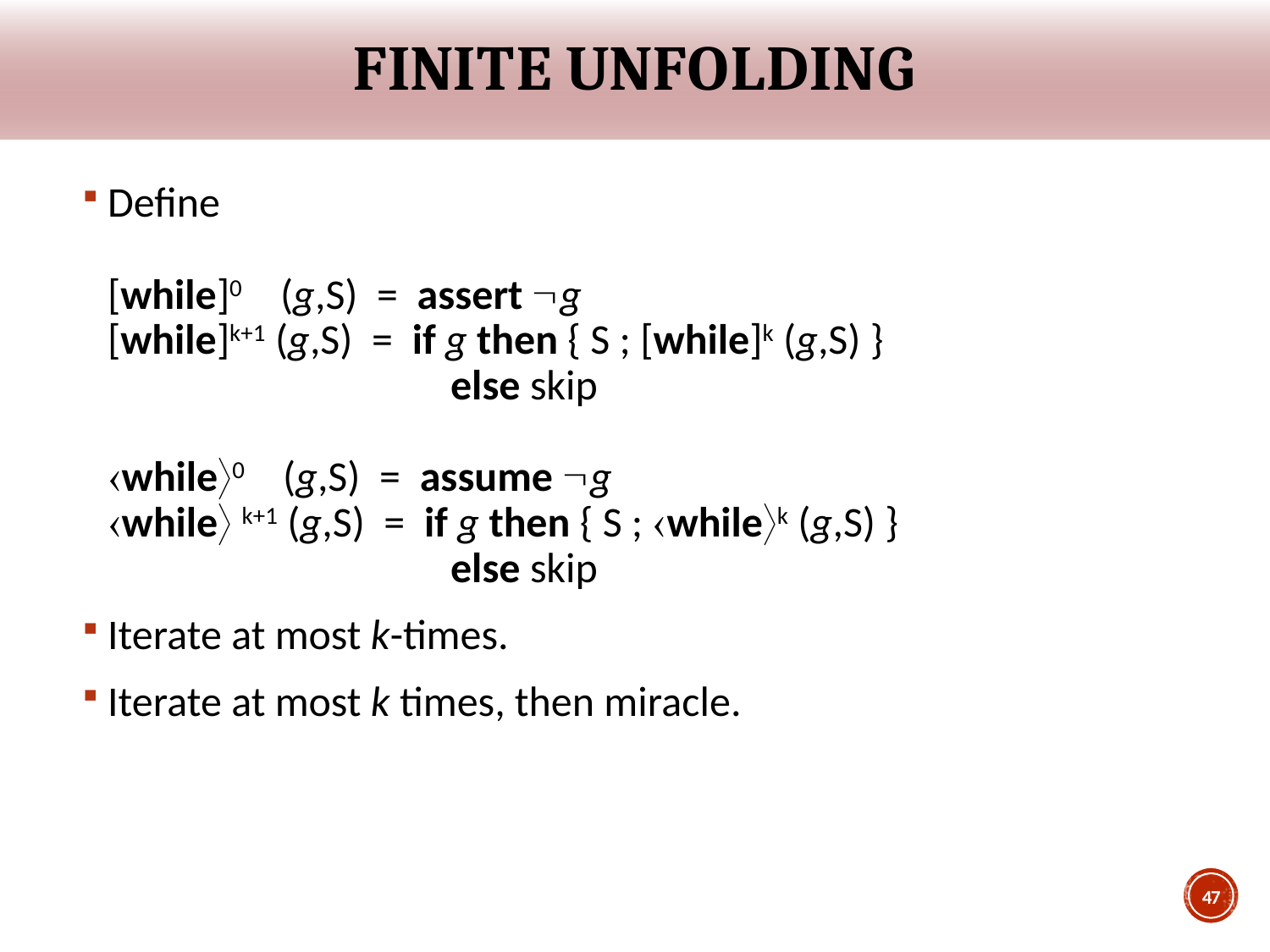

# Finite unfolding
Define
[while]0    (g,S)  =  assert ¬g
[while]k+1 (g,S)  =  if g then { S ; [while]k (g,S) }
                                    else skip
〈while〉0    (g,S)  =  assume ¬g
〈while〉 k+1 (g,S)  =  if g then { S ; 〈while〉k (g,S) }
                                    else skip
Iterate at most k-times.
Iterate at most k times, then miracle.
47